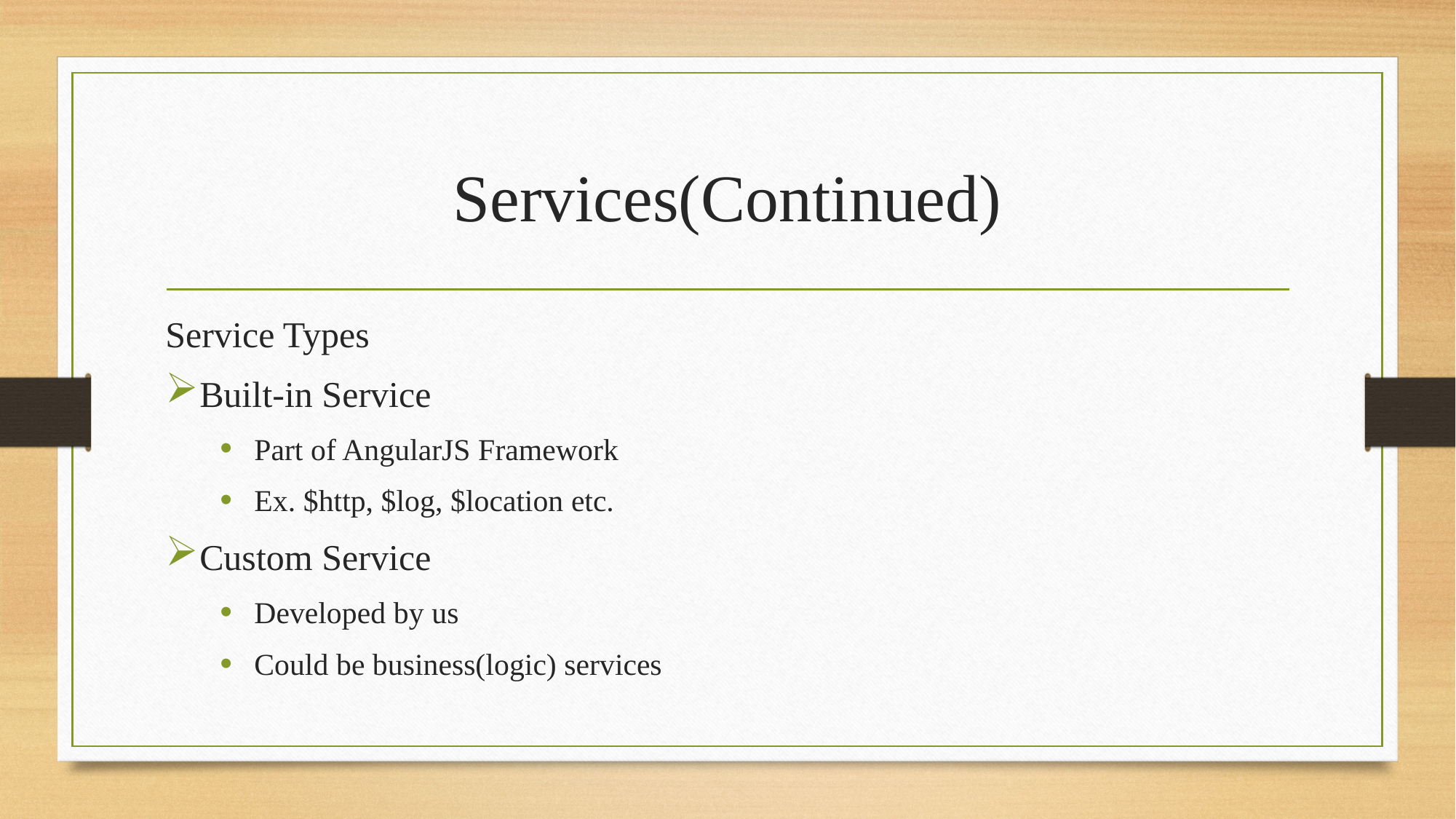

# Services(Continued)
Service Types
Built-in Service
Part of AngularJS Framework
Ex. $http, $log, $location etc.
Custom Service
Developed by us
Could be business(logic) services